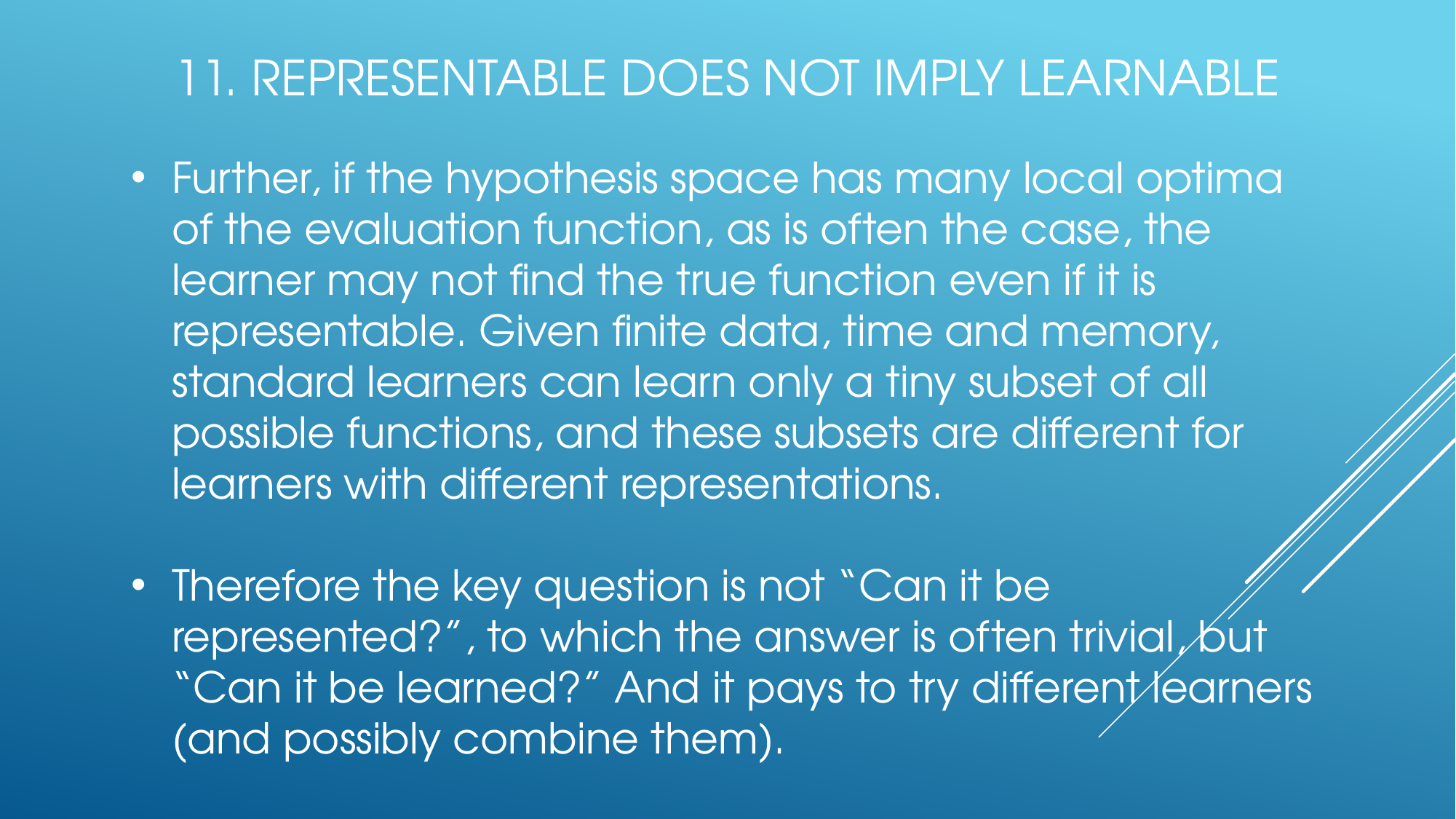

# 11. Representable Does Not Imply Learnable
Further, if the hypothesis space has many local optima of the evaluation function, as is often the case, the learner may not find the true function even if it is representable. Given finite data, time and memory, standard learners can learn only a tiny subset of all possible functions, and these subsets are different for learners with different representations.

Therefore the key question is not “Can it be represented?”, to which the answer is often trivial, but “Can it be learned?” And it pays to try different learners (and possibly combine them).